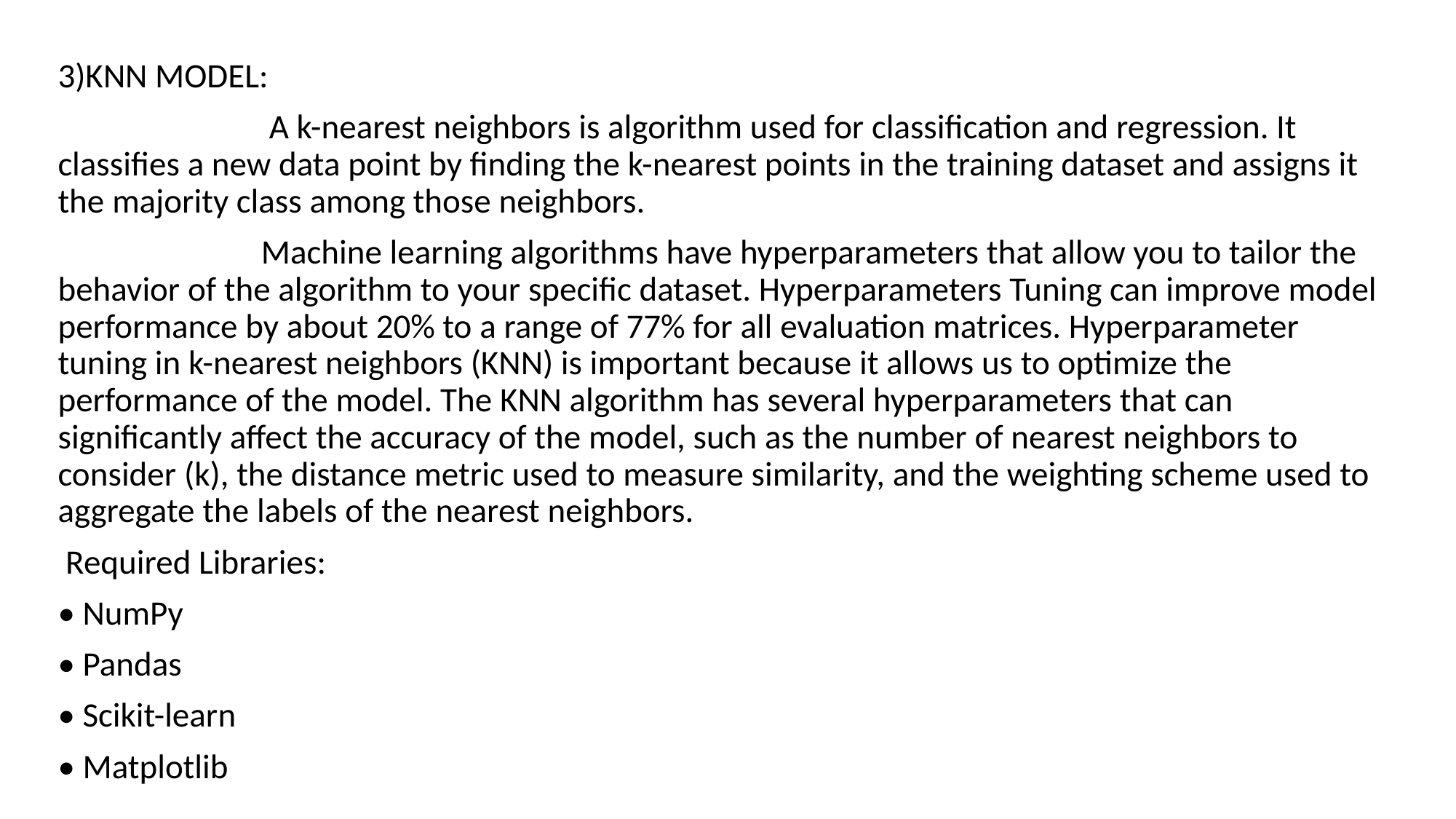

3)KNN MODEL:
                           A k-nearest neighbors is algorithm used for classification and regression. It classifies a new data point by finding the k-nearest points in the training dataset and assigns it the majority class among those neighbors.
                          Machine learning algorithms have hyperparameters that allow you to tailor the behavior of the algorithm to your specific dataset. Hyperparameters Tuning can improve model performance by about 20% to a range of 77% for all evaluation matrices. Hyperparameter tuning in k-nearest neighbors (KNN) is important because it allows us to optimize the performance of the model. The KNN algorithm has several hyperparameters that can significantly affect the accuracy of the model, such as the number of nearest neighbors to consider (k), the distance metric used to measure similarity, and the weighting scheme used to aggregate the labels of the nearest neighbors.
 Required Libraries:
• NumPy
• Pandas
• Scikit-learn
• Matplotlib